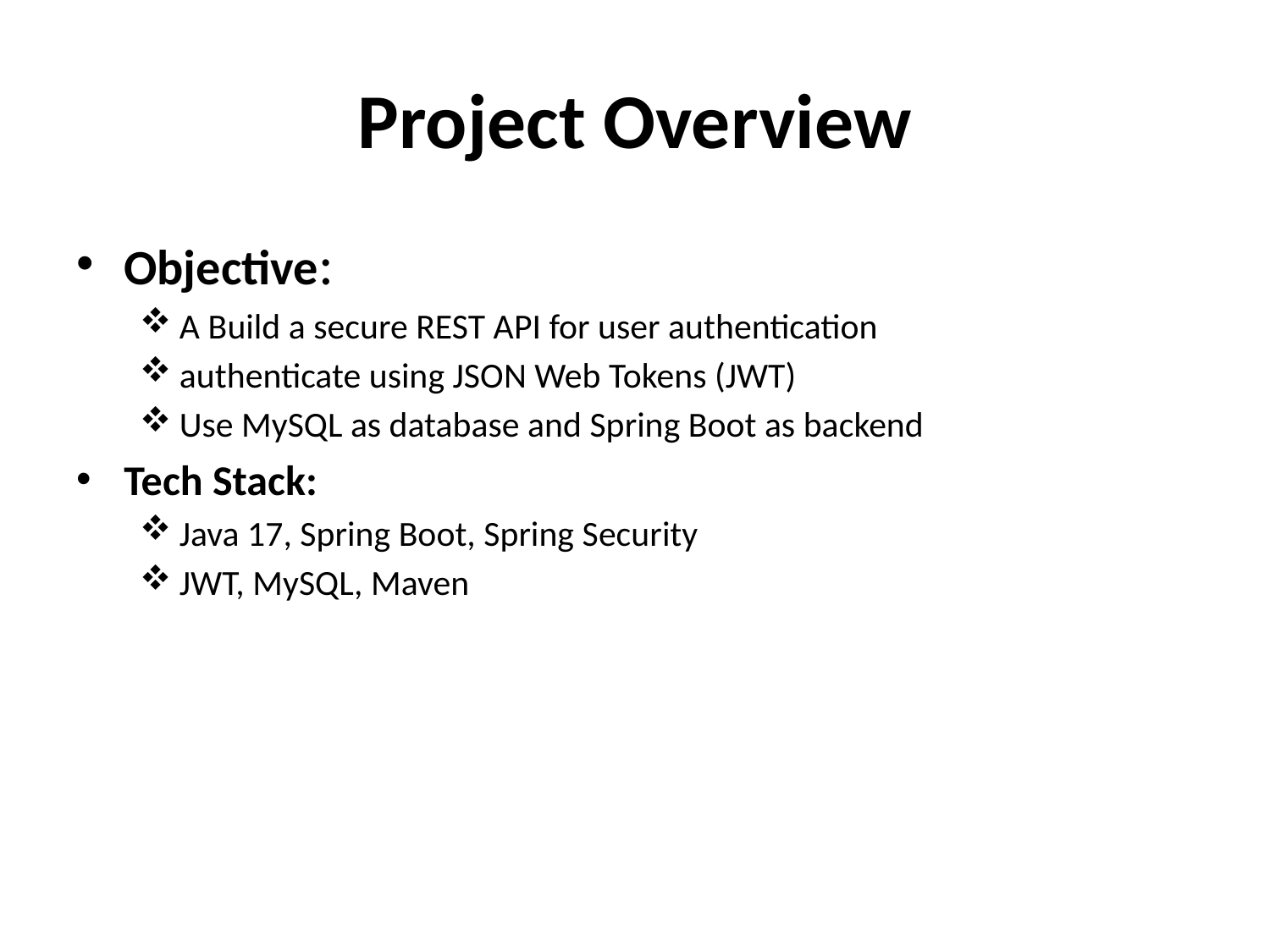

# Project Overview
Objective:
A Build a secure REST API for user authentication
authenticate using JSON Web Tokens (JWT)
Use MySQL as database and Spring Boot as backend
Tech Stack:
Java 17, Spring Boot, Spring Security
JWT, MySQL, Maven